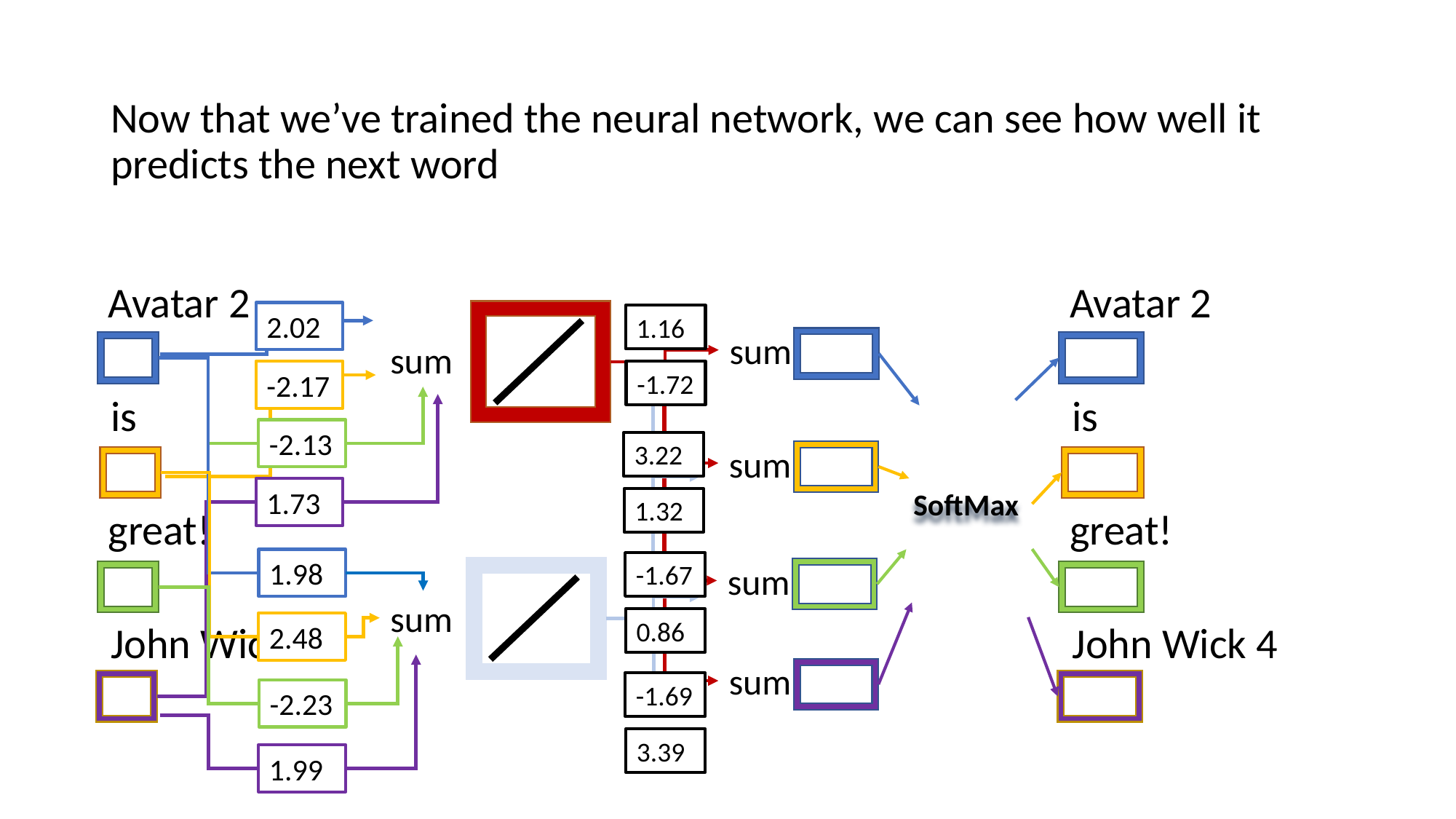

Now that we’ve trained the neural network, we can see how well it predicts the next word
Avatar 2
Avatar 2

2.02
1.16
sum

sum
-2.17
-1.72
is
is
-2.13
3.22
sum

1.73
SoftMax
1.32
great!
great!
1.98
-1.67
sum

sum
0.86
John Wick 4
John Wick 4
2.48
sum

-1.69
-2.23
3.39
1.99